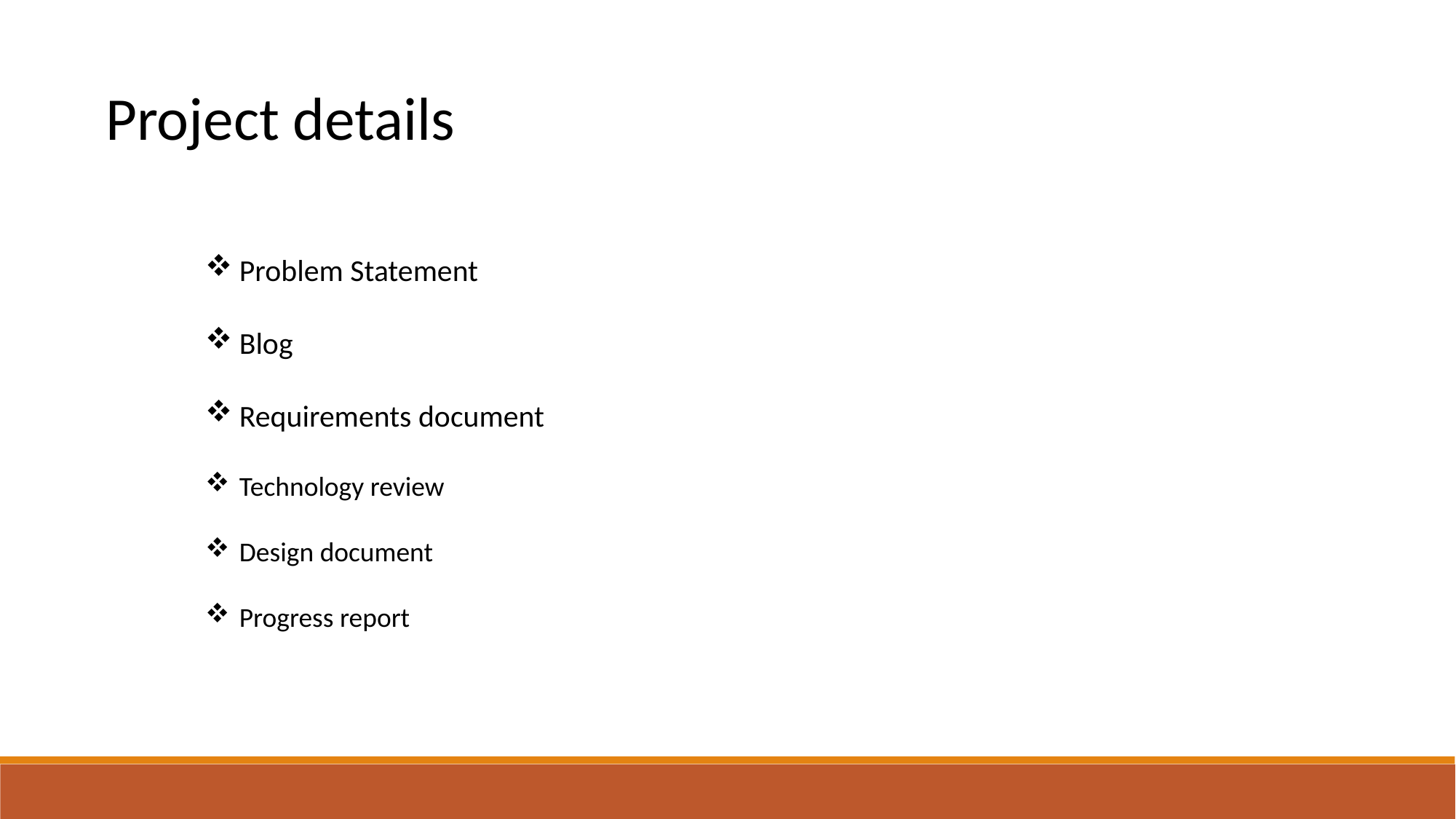

Project details
Problem Statement

Blog

Requirements document

Technology review

Design document

Progress report